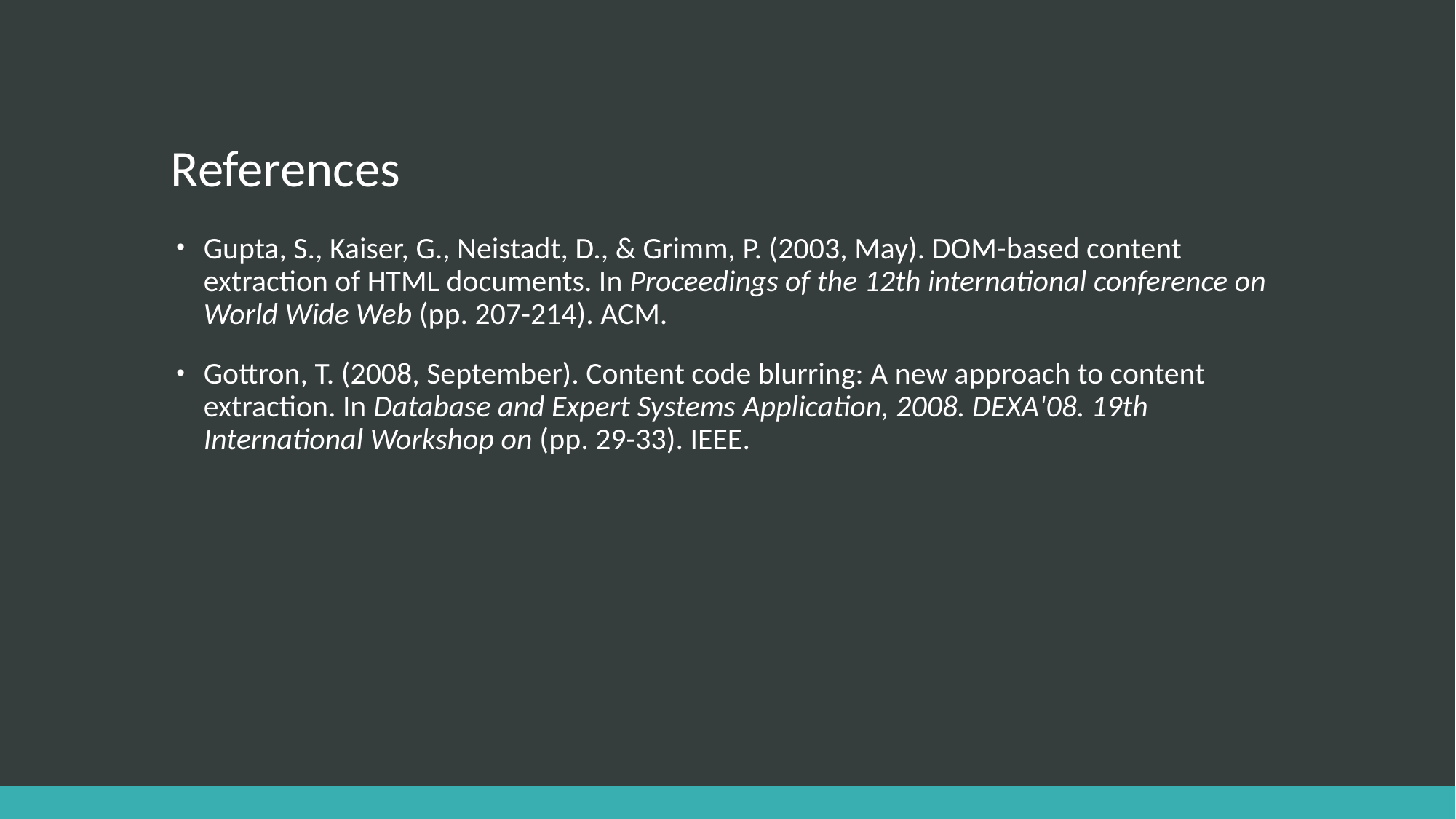

# References
Gupta, S., Kaiser, G., Neistadt, D., & Grimm, P. (2003, May). DOM-based content extraction of HTML documents. In Proceedings of the 12th international conference on World Wide Web (pp. 207-214). ACM.
Gottron, T. (2008, September). Content code blurring: A new approach to content extraction. In Database and Expert Systems Application, 2008. DEXA'08. 19th International Workshop on (pp. 29-33). IEEE.